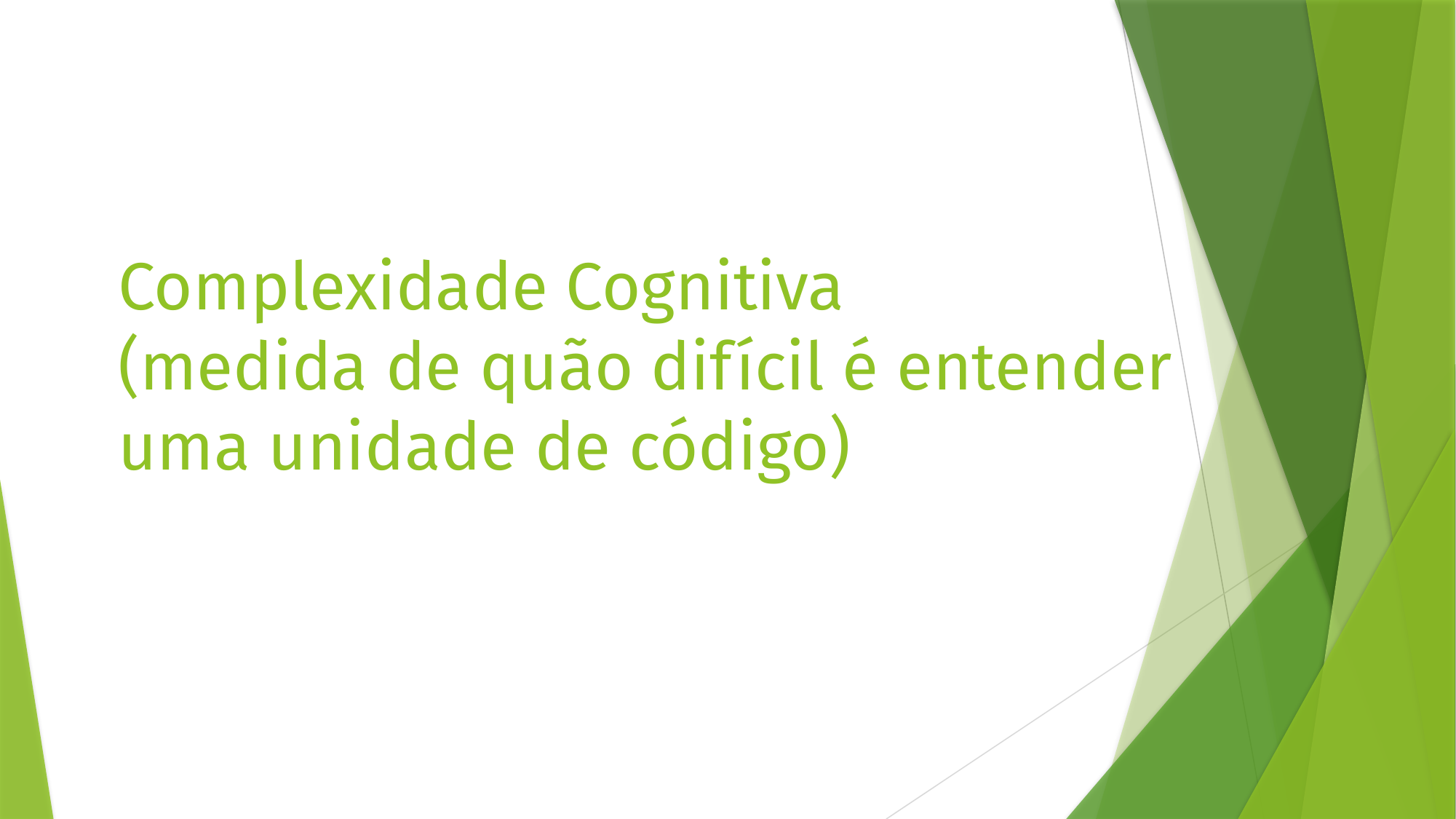

# Complexidade Cognitiva (medida de quão difícil é entender uma unidade de código)